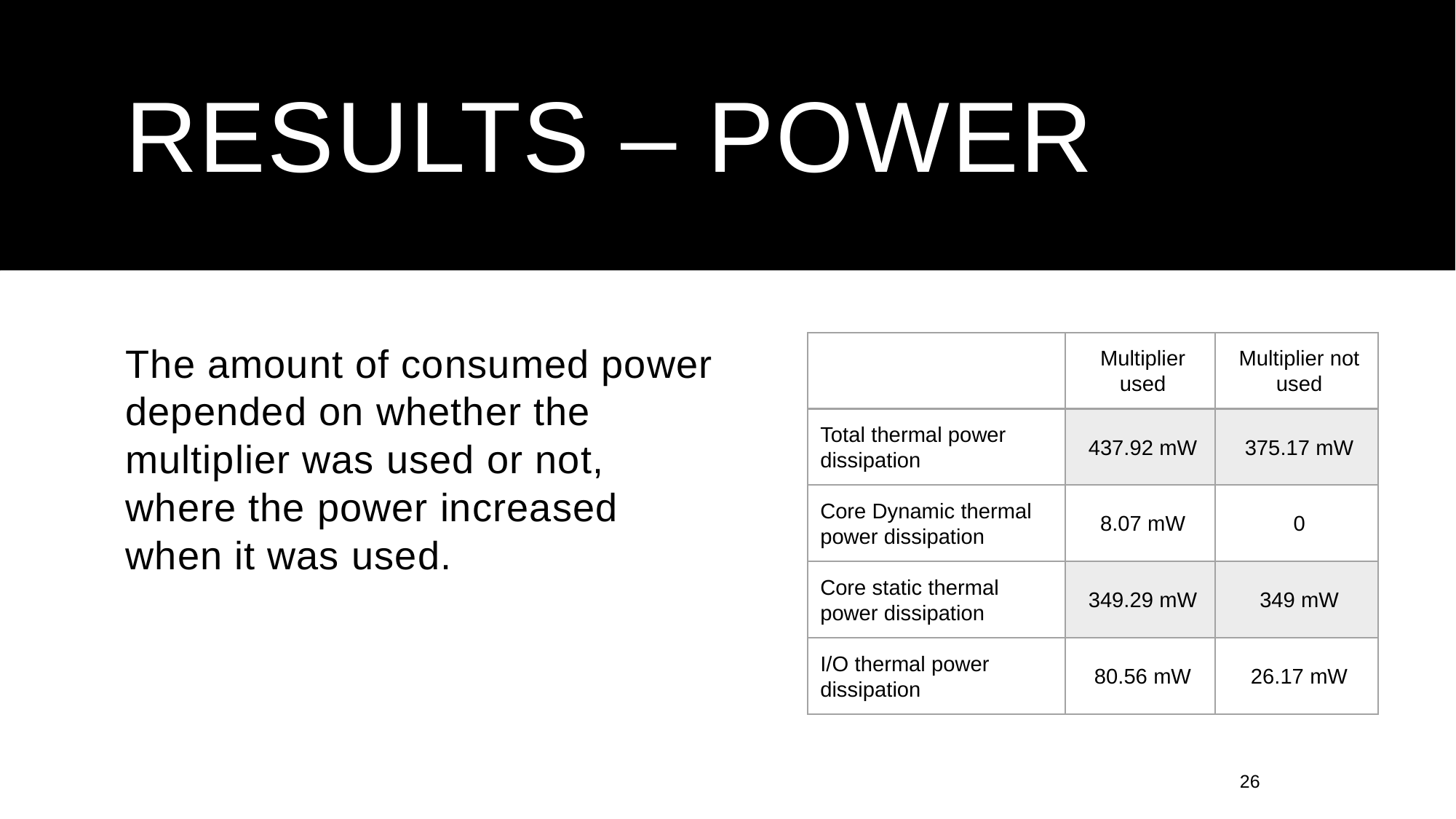

# Results – POWER
The amount of consumed power depended on whether the multiplier was used or not, where the power increased when it was used.
|  | Multiplier used | Multiplier not used |
| --- | --- | --- |
| Total thermal power dissipation | 437.92 mW | 375.17 mW |
| Core Dynamic thermal power dissipation | 8.07 mW | 0 |
| Core static thermal power dissipation | 349.29 mW | 349 mW |
| I/O thermal power dissipation | 80.56 mW | 26.17 mW |
26